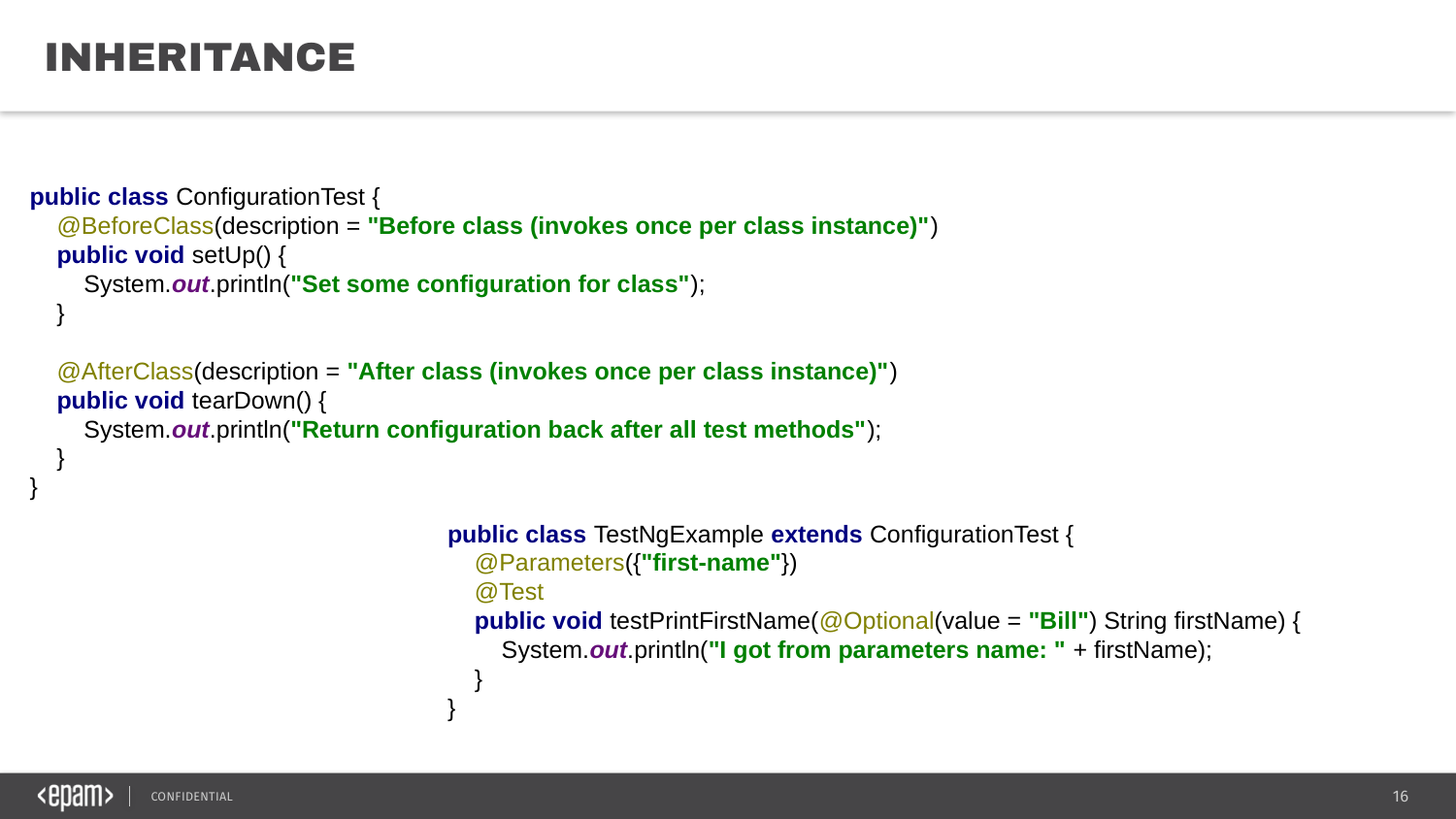

INHERITANCE
public class ConfigurationTest {
    @BeforeClass(description = "Before class (invokes once per class instance)")
    public void setUp() {
        System.out.println("Set some configuration for class");
    }
    @AfterClass(description = "After class (invokes once per class instance)")
    public void tearDown() {
        System.out.println("Return configuration back after all test methods");
    }
}
public class TestNgExample extends ConfigurationTest {
    @Parameters({"first-name"})
    @Test
    public void testPrintFirstName(@Optional(value = "Bill") String firstName) {
        System.out.println("I got from parameters name: " + firstName);
    }
}